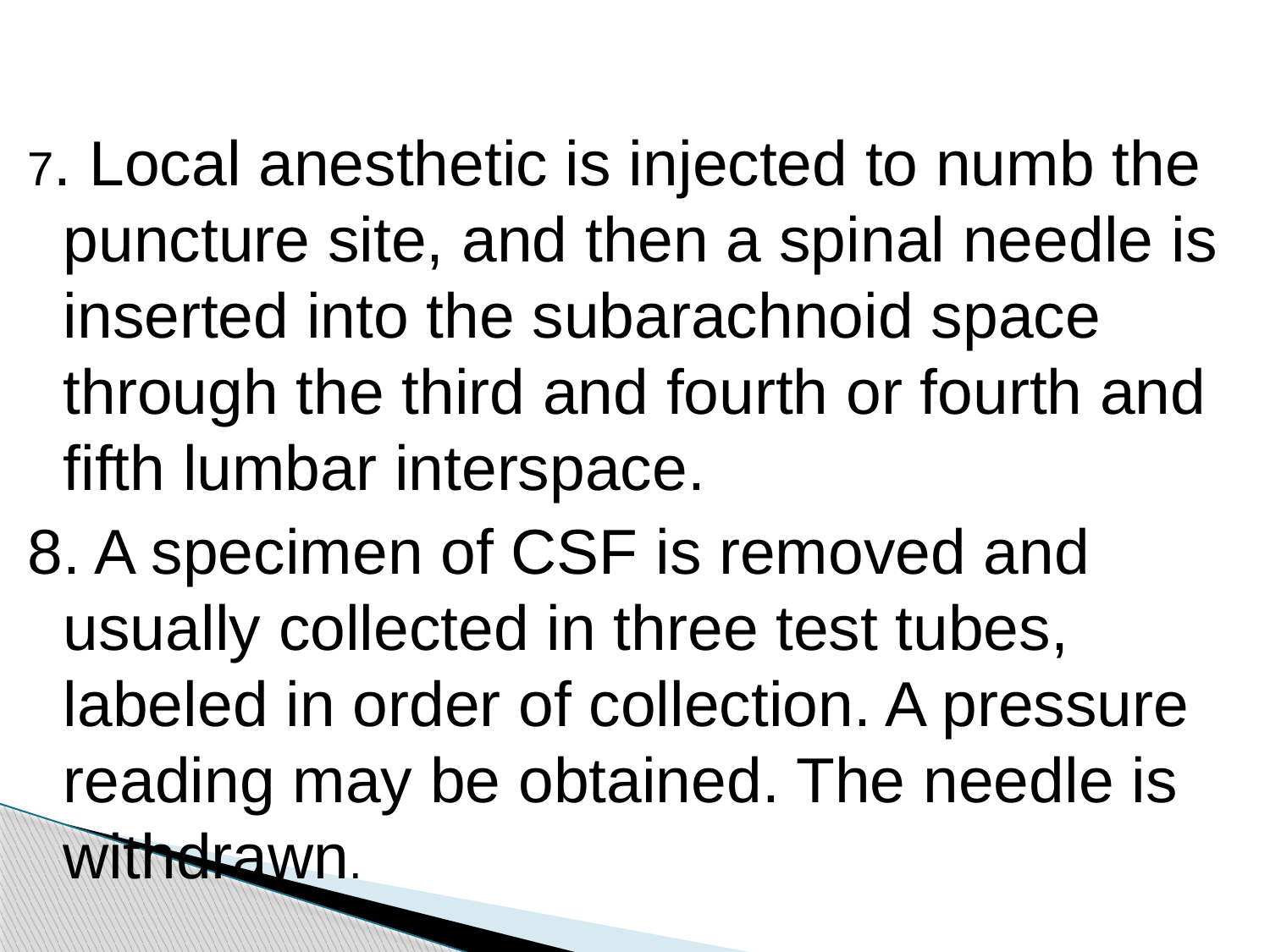

7. Local anesthetic is injected to numb the puncture site, and then a spinal needle is inserted into the subarachnoid space through the third and fourth or fourth and fifth lumbar interspace.
8. A specimen of CSF is removed and usually collected in three test tubes, labeled in order of collection. A pressure reading may be obtained. The needle is withdrawn.